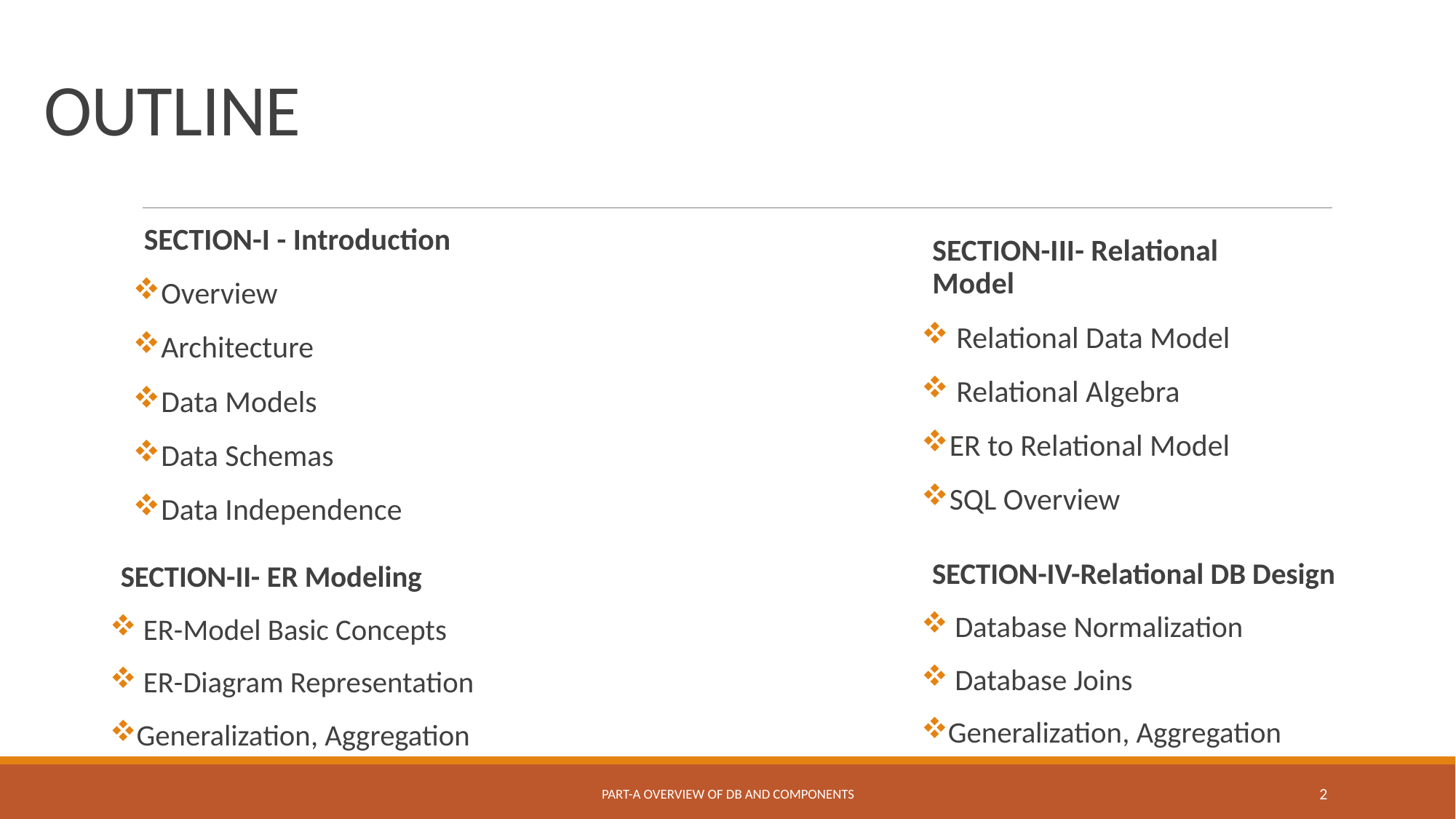

# OUTLINE
SECTION-I - Introduction
Overview
Architecture
Data Models
Data Schemas
Data Independence
SECTION-III- Relational Model
 Relational Data Model
 Relational Algebra
ER to Relational Model
SQL Overview
SECTION-IV-Relational DB Design
 Database Normalization
 Database Joins
Generalization, Aggregation
SECTION-II- ER Modeling
 ER-Model Basic Concepts
 ER-Diagram Representation
Generalization, Aggregation
Part-A Overview of DB and Components
2